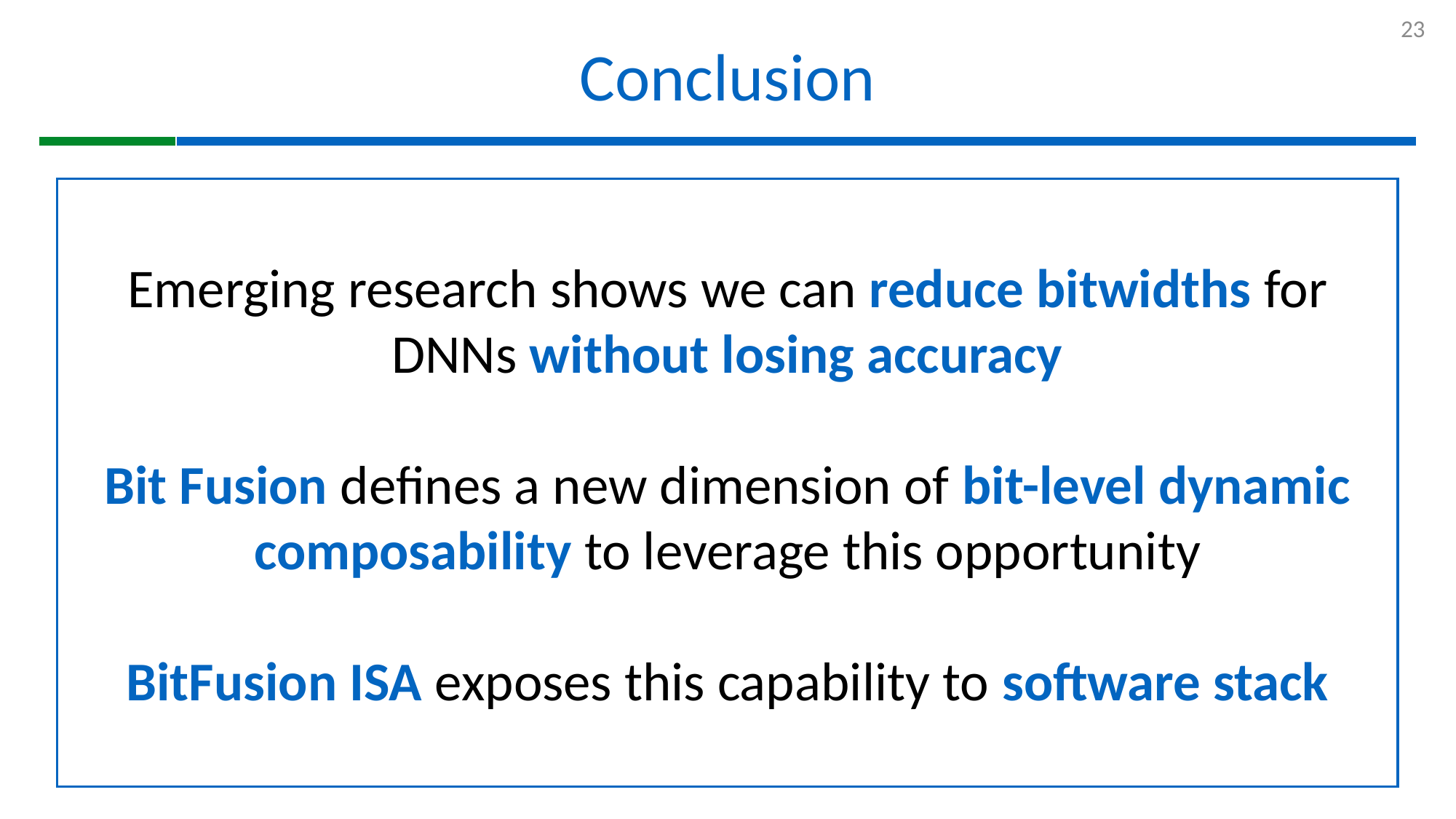

# Conclusion
23
Emerging research shows we can reduce bitwidths for DNNs without losing accuracy

Bit Fusion defines a new dimension of bit-level dynamic composability to leverage this opportunity

BitFusion ISA exposes this capability to software stack